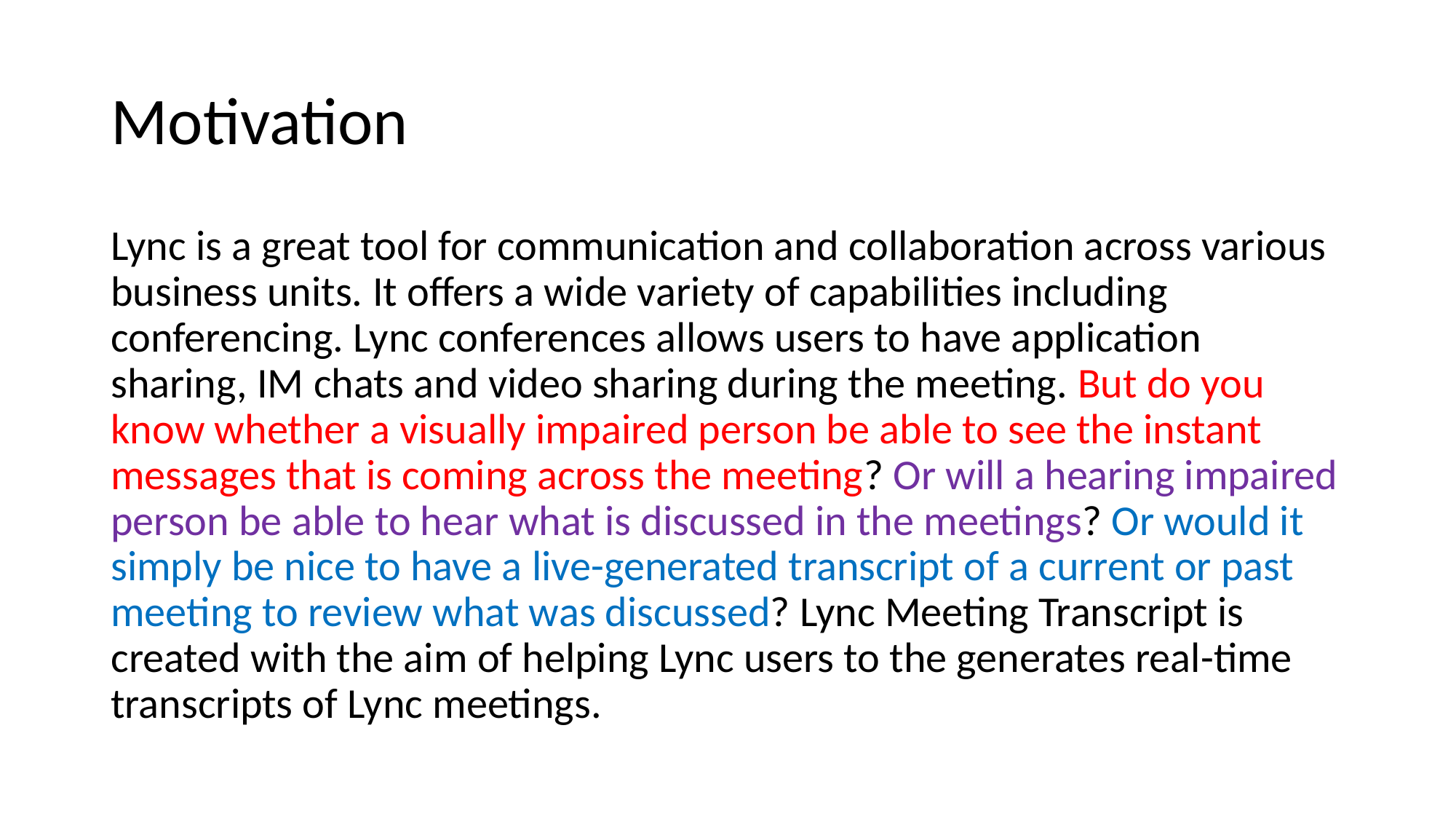

# Motivation
Lync is a great tool for communication and collaboration across various business units. It offers a wide variety of capabilities including conferencing. Lync conferences allows users to have application sharing, IM chats and video sharing during the meeting. But do you know whether a visually impaired person be able to see the instant messages that is coming across the meeting? Or will a hearing impaired person be able to hear what is discussed in the meetings? Or would it simply be nice to have a live-generated transcript of a current or past meeting to review what was discussed? Lync Meeting Transcript is created with the aim of helping Lync users to the generates real-time transcripts of Lync meetings.